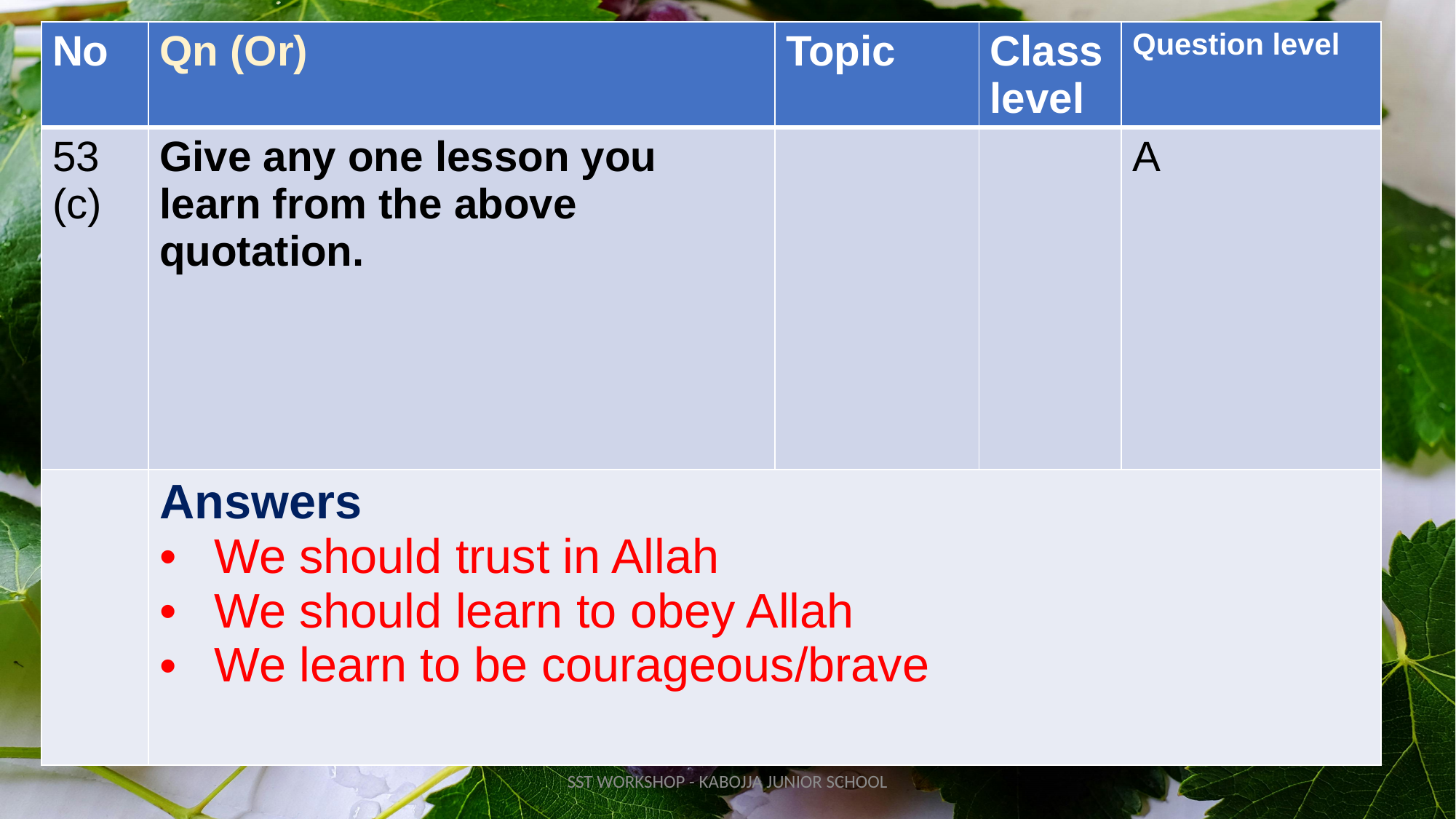

| No | Qn (Or) | Topic | Class level | Question level |
| --- | --- | --- | --- | --- |
| 53 (c) | Give any one lesson you learn from the above quotation. |  |  | A |
|  | Answers We should trust in Allah We should learn to obey Allah We learn to be courageous/brave |  |  |  |
SST WORKSHOP - KABOJJA JUNIOR SCHOOL